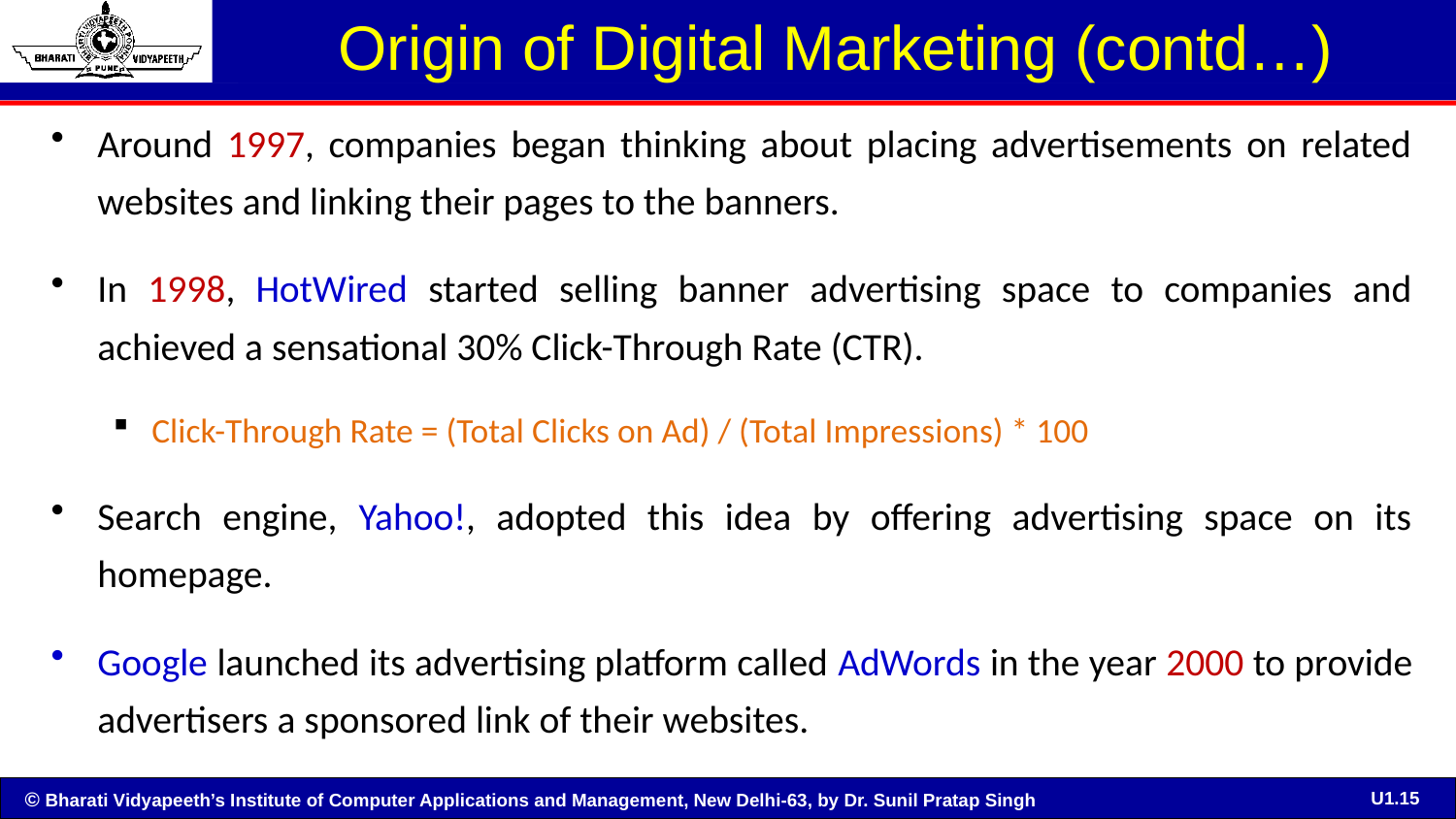

# Origin of Digital Marketing (contd…)
Around 1997, companies began thinking about placing advertisements on related websites and linking their pages to the banners.
In 1998, HotWired started selling banner advertising space to companies and achieved a sensational 30% Click-Through Rate (CTR).
Click-Through Rate = (Total Clicks on Ad) / (Total Impressions) * 100
Search engine, Yahoo!, adopted this idea by offering advertising space on its homepage.
Google launched its advertising platform called AdWords in the year 2000 to provide advertisers a sponsored link of their websites.